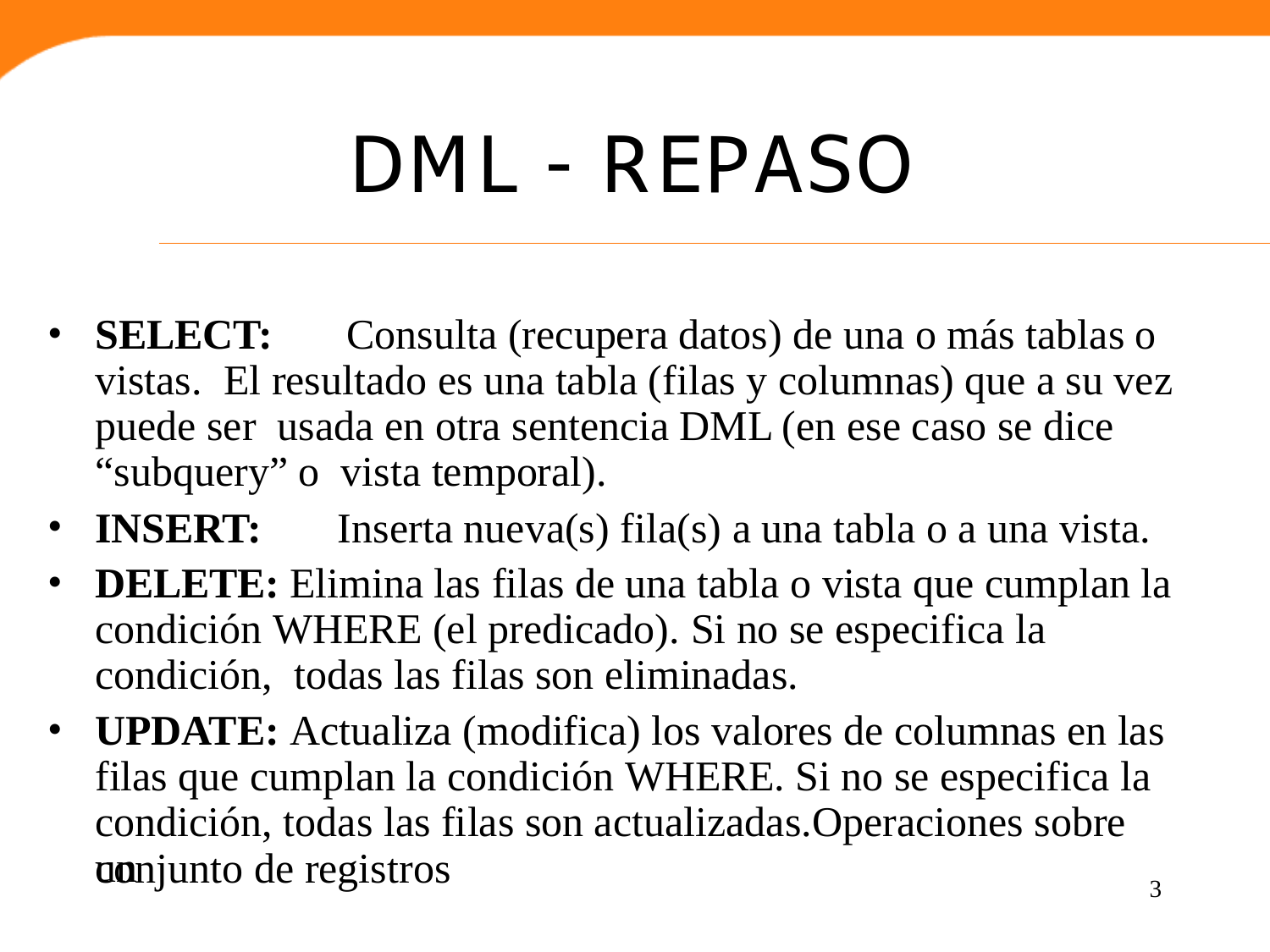

# DML - REPASO
SELECT:	Consulta (recupera datos) de una o más tablas o vistas.  El resultado es una tabla (filas y columnas) que a su vez puede ser  usada en otra sentencia DML (en ese caso se dice “subquery” o  vista temporal).
INSERT:	Inserta nueva(s) fila(s) a una tabla o a una vista.
DELETE: Elimina las filas de una tabla o vista que cumplan la  condición WHERE (el predicado). Si no se especifica la condición,  todas las filas son eliminadas.
UPDATE: Actualiza (modifica) los valores de columnas en las  filas que cumplan la condición WHERE. Si no se especifica la  condición, todas las filas son actualizadas.Operaciones sobre un
conjunto de registros
3